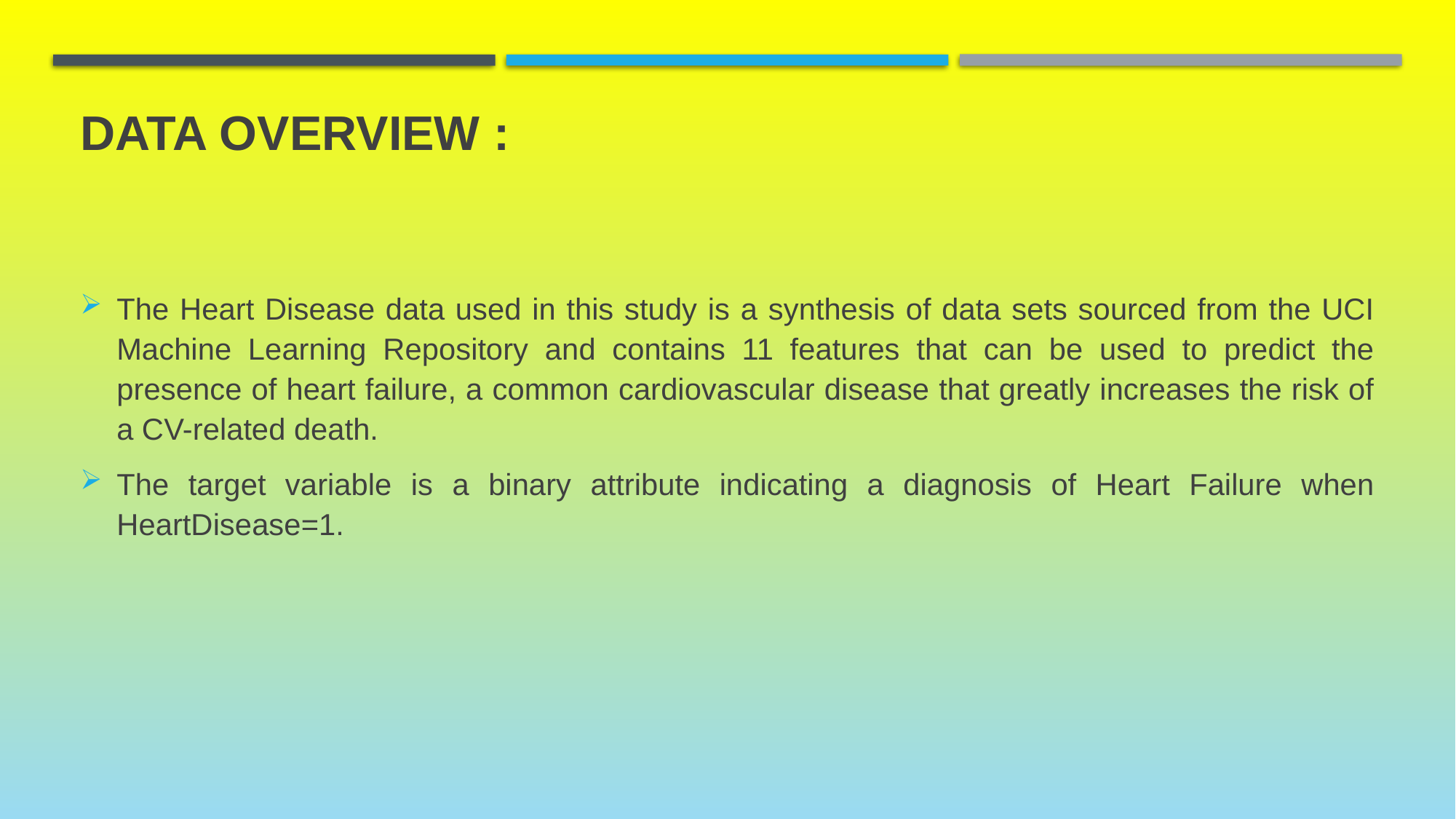

The Heart Disease data used in this study is a synthesis of data sets sourced from the UCI Machine Learning Repository and contains 11 features that can be used to predict the presence of heart failure, a common cardiovascular disease that greatly increases the risk of a CV-related death.
The target variable is a binary attribute indicating a diagnosis of Heart Failure when HeartDisease=1.

# Data overview :